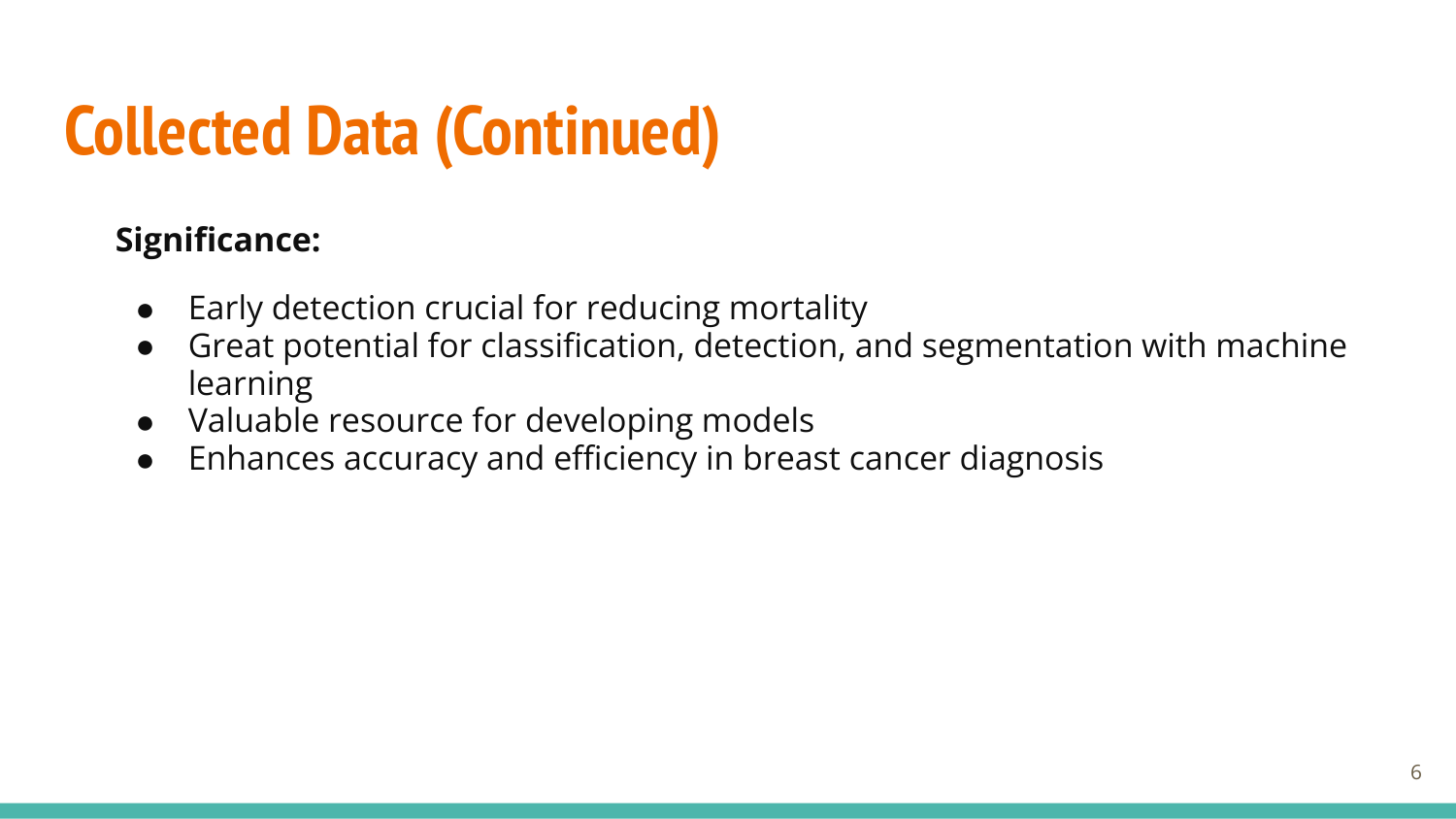

# Collected Data (Continued)
Significance:
Early detection crucial for reducing mortality
Great potential for classification, detection, and segmentation with machine learning
Valuable resource for developing models
Enhances accuracy and efficiency in breast cancer diagnosis

6